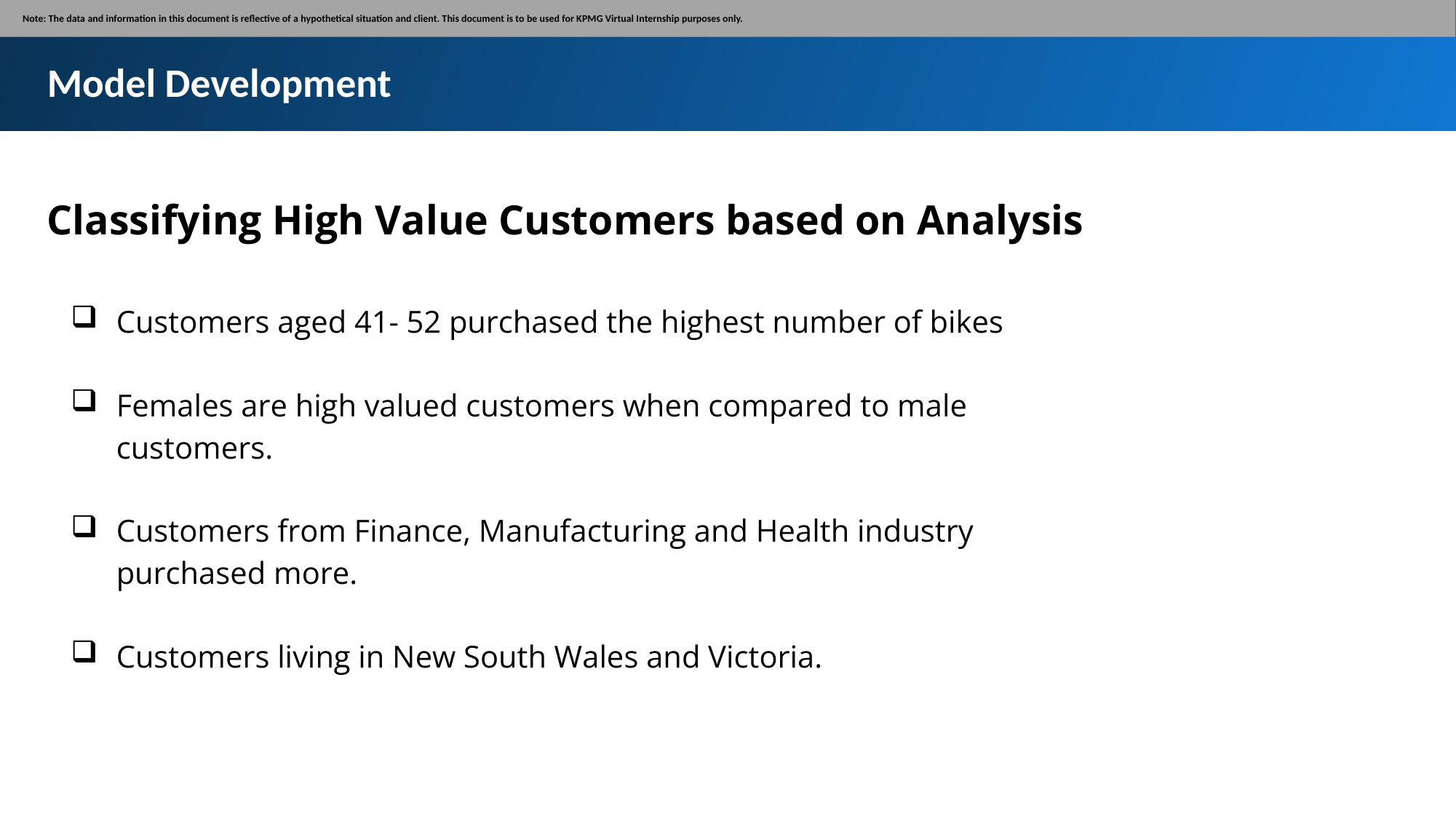

Note: The data and information in this document is reflective of a hypothetical situation and client. This document is to be used for KPMG Virtual Internship purposes only.
Model Development
Classifying High Value Customers based on Analysis
Customers aged 41- 52 purchased the highest number of bikes

Females are high valued customers when compared to male customers.

Customers from Finance, Manufacturing and Health industry purchased more.

Customers living in New South Wales and Victoria.